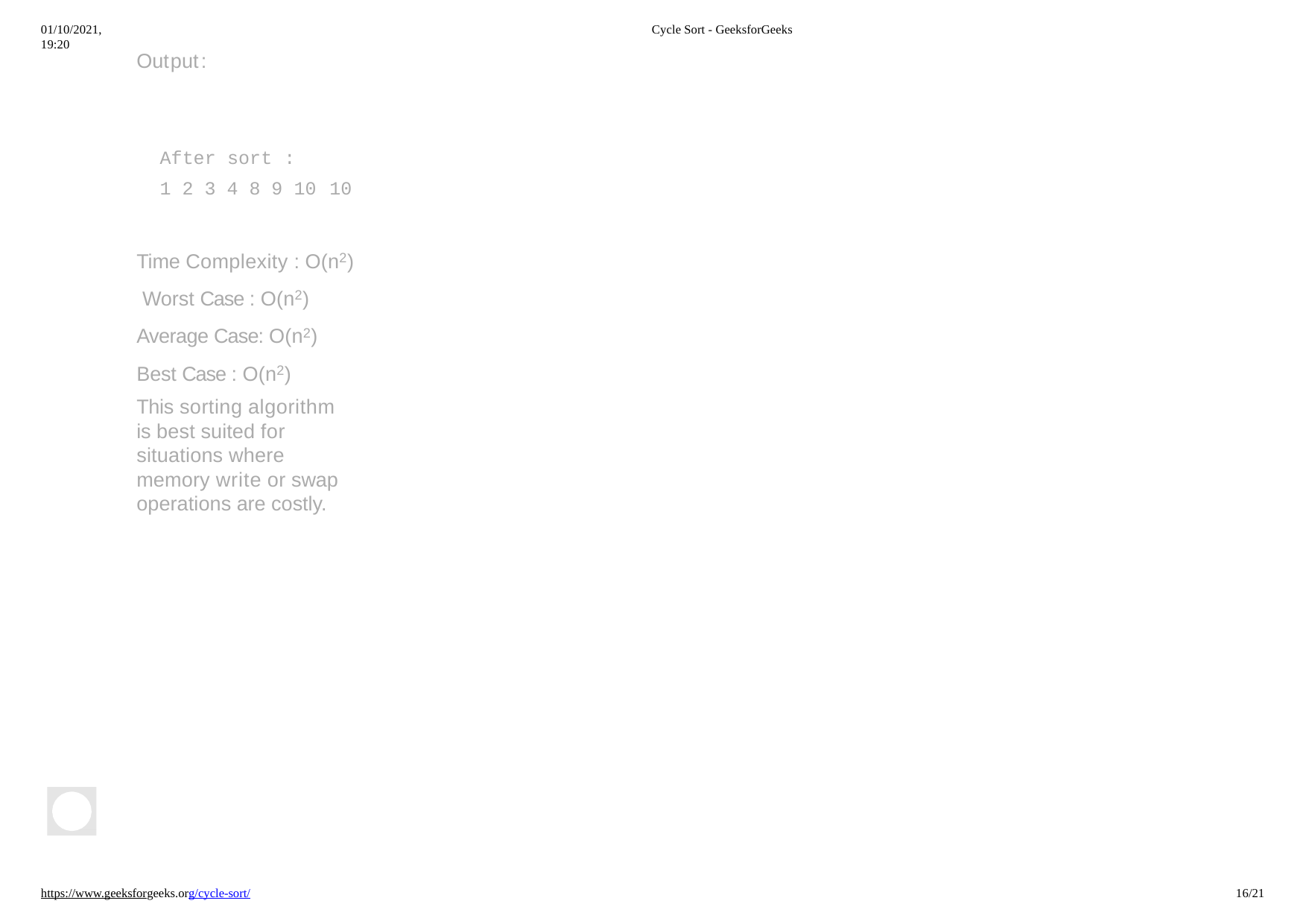

01/10/2021, 19:20
Cycle Sort - GeeksforGeeks
Output:
After sort :
1 2 3 4 8 9 10 10

Time Complexity : O(n2)  Worst Case : O(n2)  Average Case: O(n2)  Best Case : O(n2)
This sorting algorithm is best suited for situations where memory write or swap operations are costly.

https://www.geeksforgeeks.org/cycle-sort/
16/21